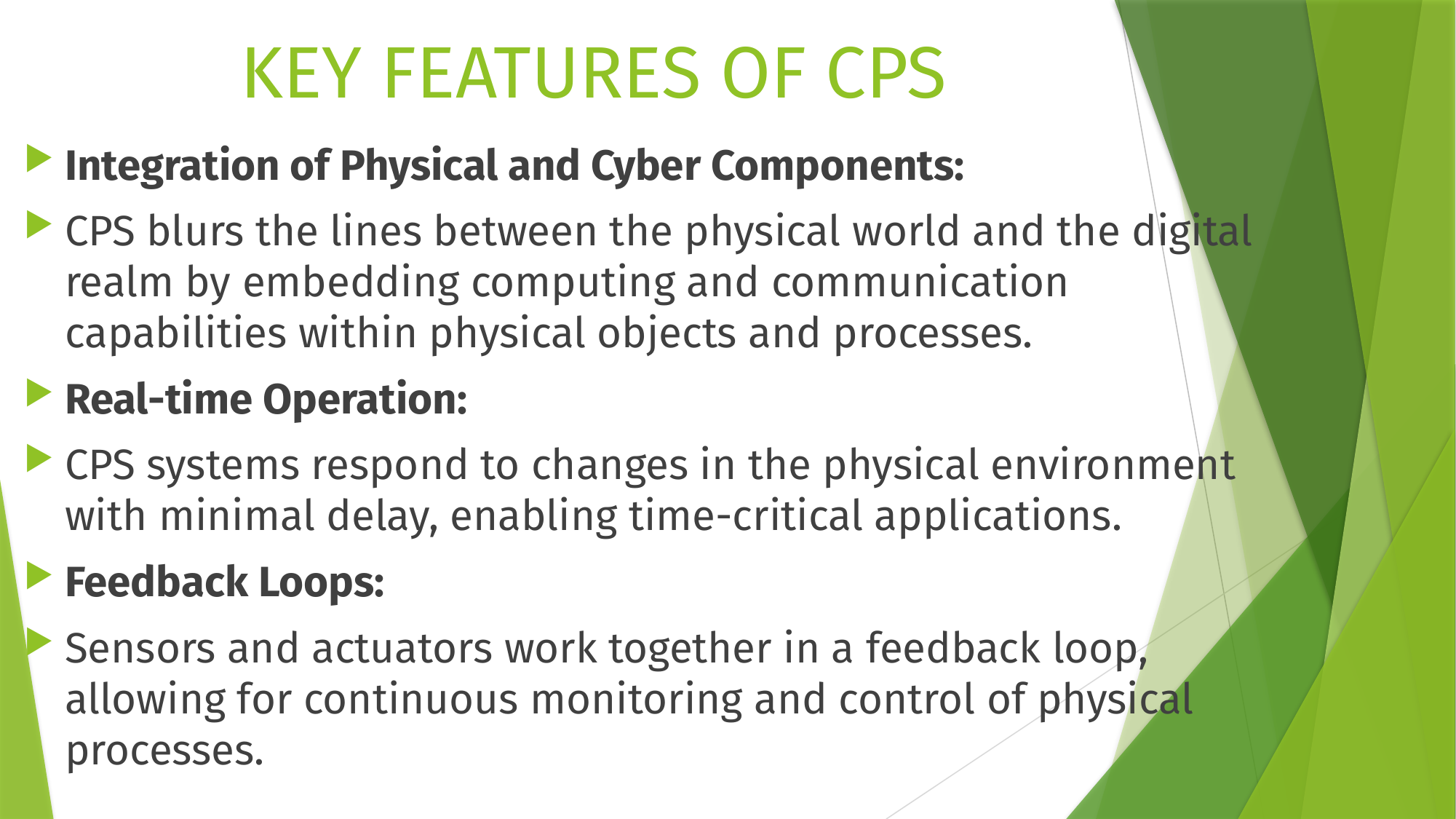

# KEY FEATURES OF CPS
Integration of Physical and Cyber Components:
CPS blurs the lines between the physical world and the digital realm by embedding computing and communication capabilities within physical objects and processes.
Real-time Operation:
CPS systems respond to changes in the physical environment with minimal delay, enabling time-critical applications.
Feedback Loops:
Sensors and actuators work together in a feedback loop, allowing for continuous monitoring and control of physical processes.